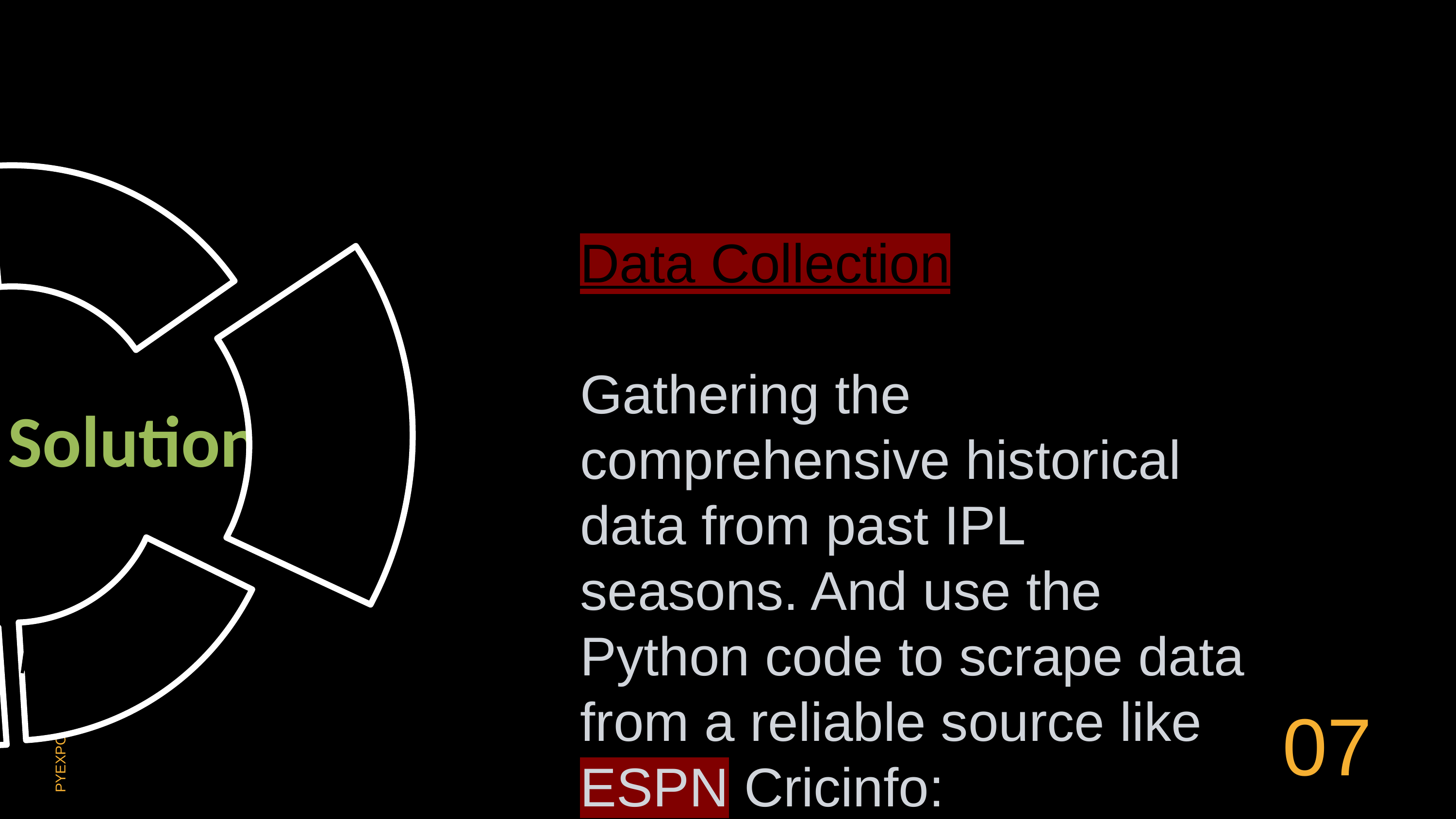

Data
 collection
Prediction
 Generation
Data
 Processing
Evaluation
 And Validation
Training the
 Model
Model
 Selection
Data Collection

Gathering the  comprehensive historical data from past IPL seasons. And use the Python code to scrape data from a reliable source like ESPN Cricinfo:

Solution
07
PYEXPO 2K24